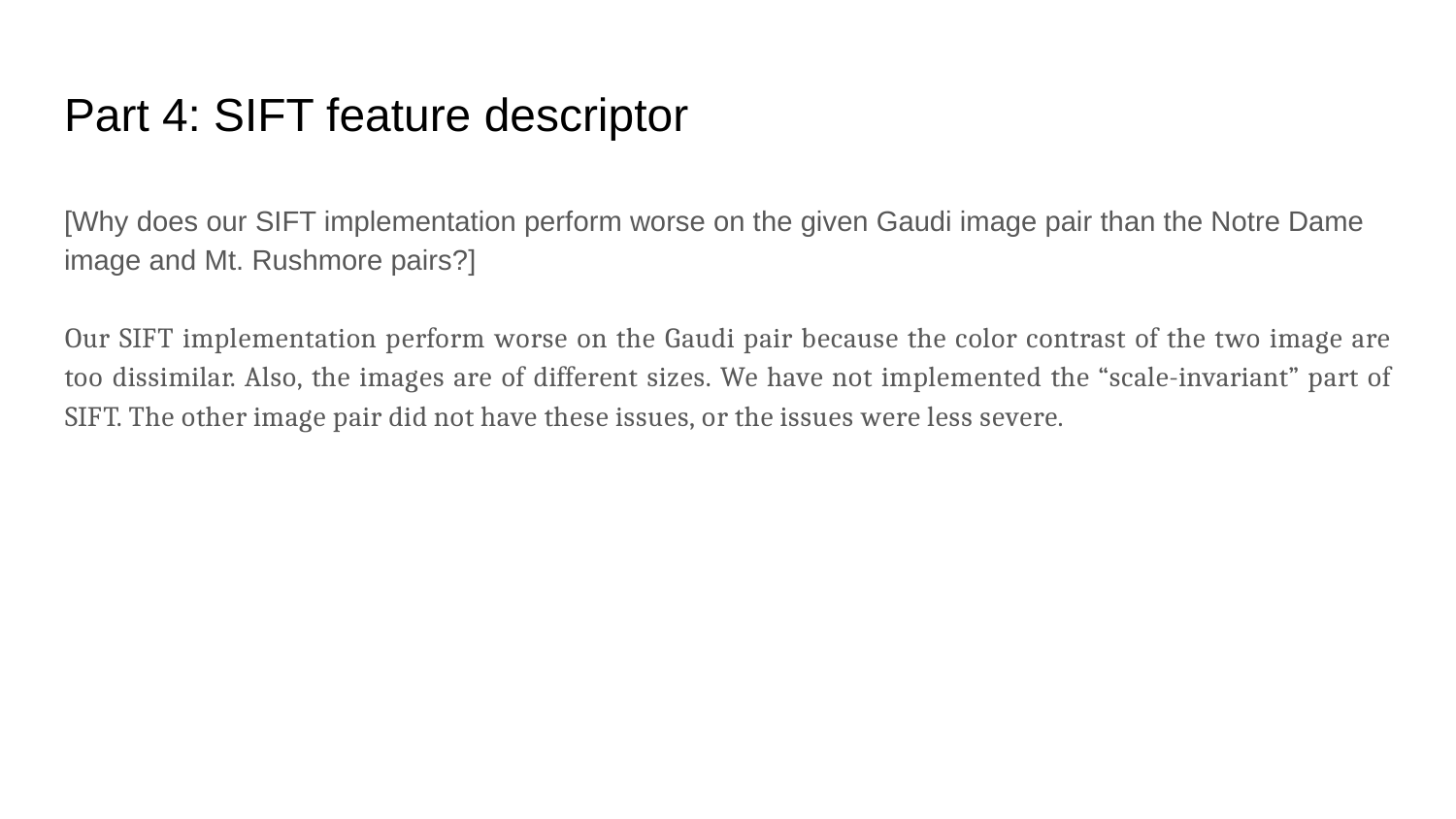

# Part 4: SIFT feature descriptor
[Why does our SIFT implementation perform worse on the given Gaudi image pair than the Notre Dame image and Mt. Rushmore pairs?]

Our SIFT implementation perform worse on the Gaudi pair because the color contrast of the two image are too dissimilar. Also, the images are of different sizes. We have not implemented the “scale-invariant” part of SIFT. The other image pair did not have these issues, or the issues were less severe.